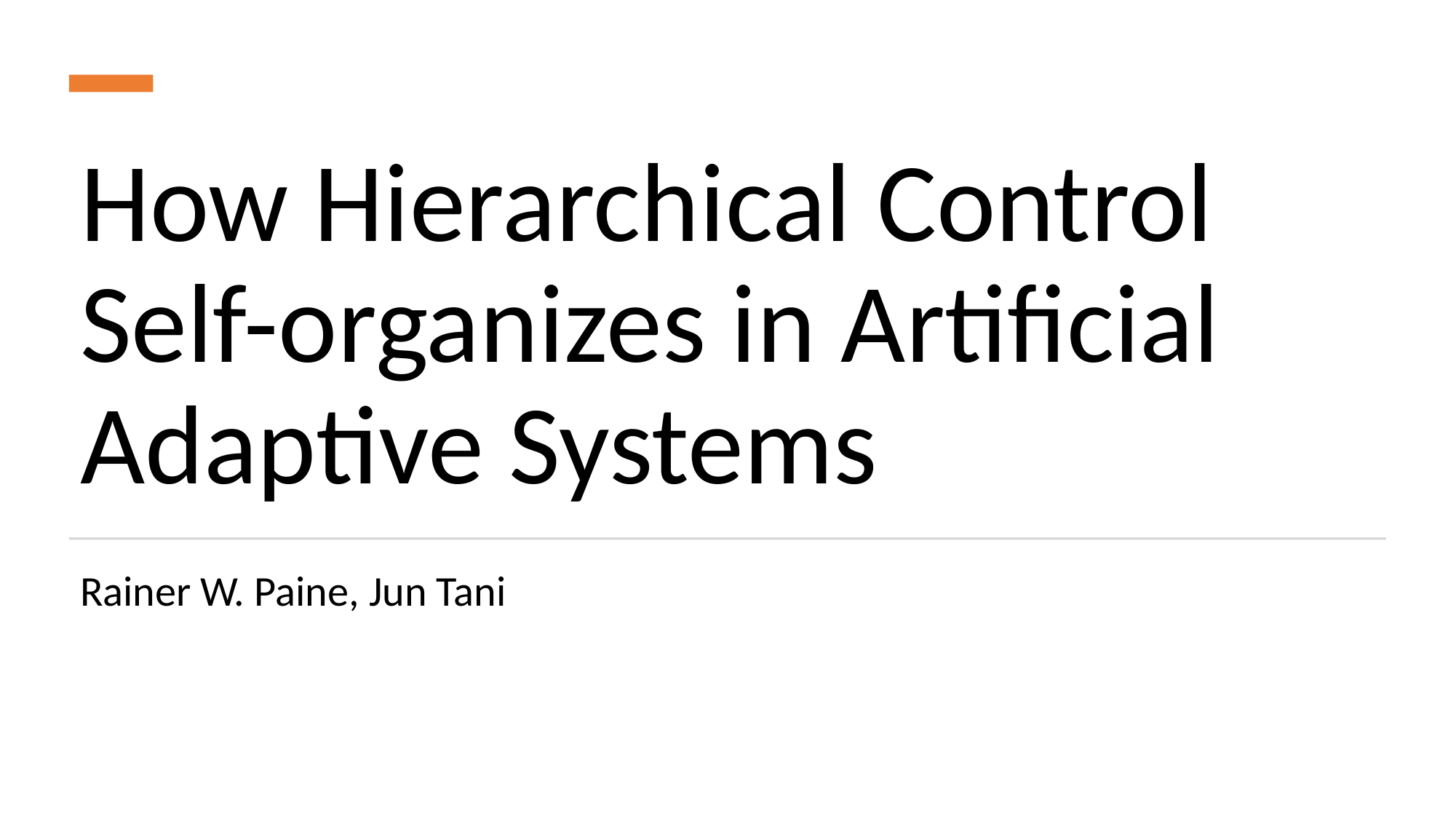

# How Hierarchical Control Self-organizes in Artificial Adaptive Systems

Rainer W. Paine, Jun Tani